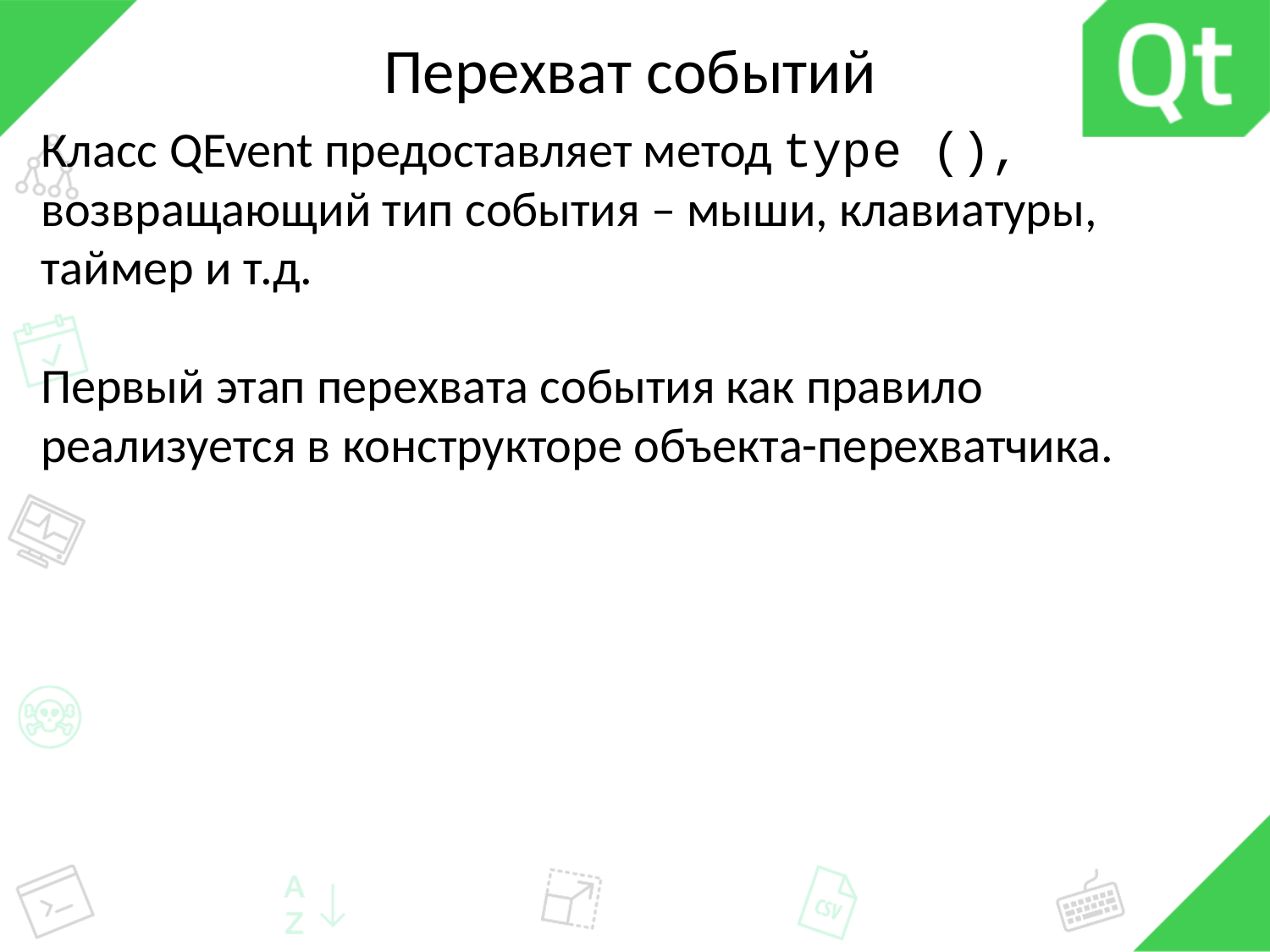

# Перехват событий
Класс QEvent предоставляет метод type (), возвращающий тип события – мыши, клавиатуры, таймер и т.д.

Первый этап перехвата события как правило реализуется в конструкторе объекта-перехватчика.